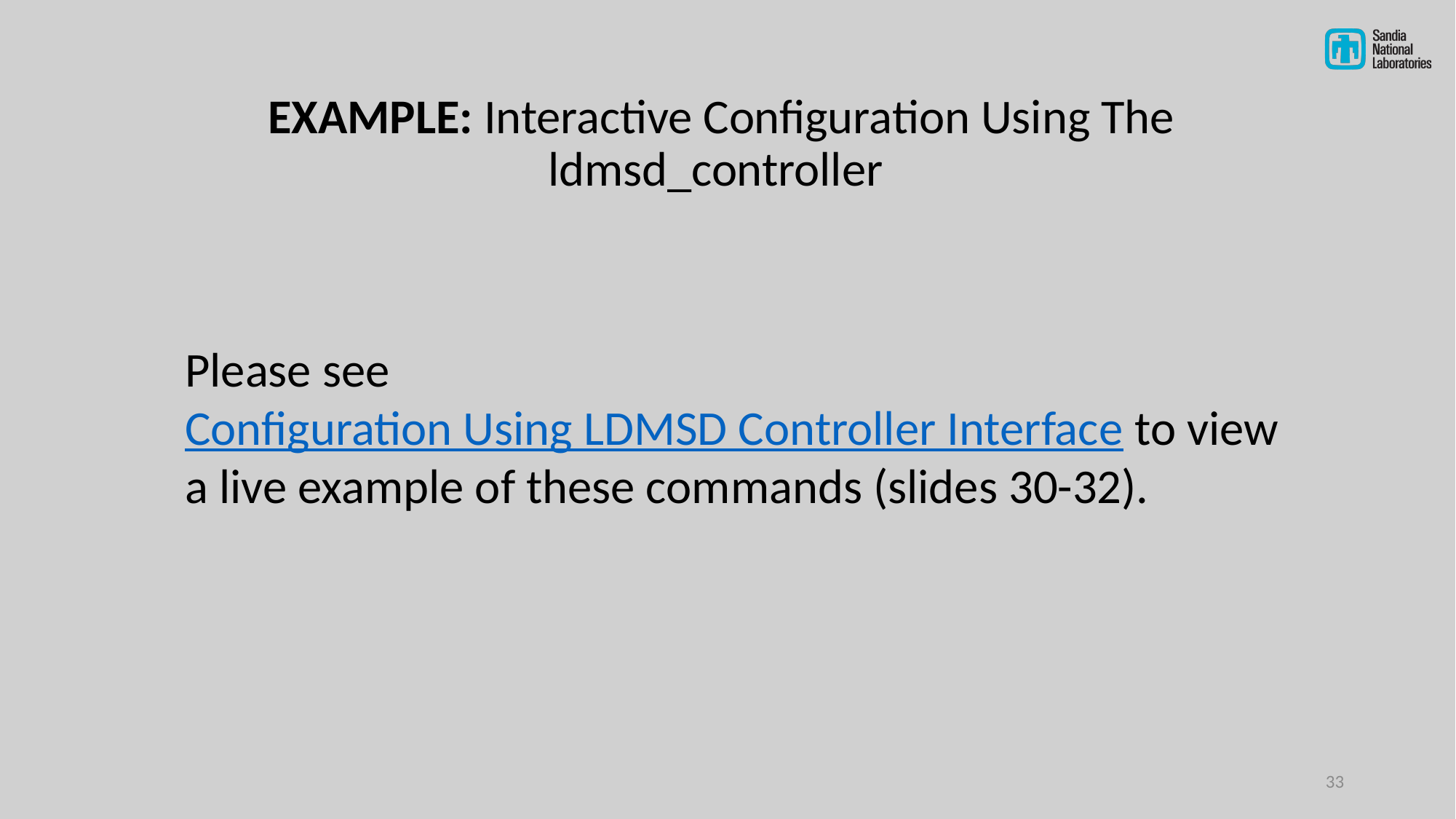

# EXAMPLE: Interactive Configuration Using The ldmsd_controller
Please see Configuration Using LDMSD Controller Interface to view a live example of these commands (slides 30-32).
33